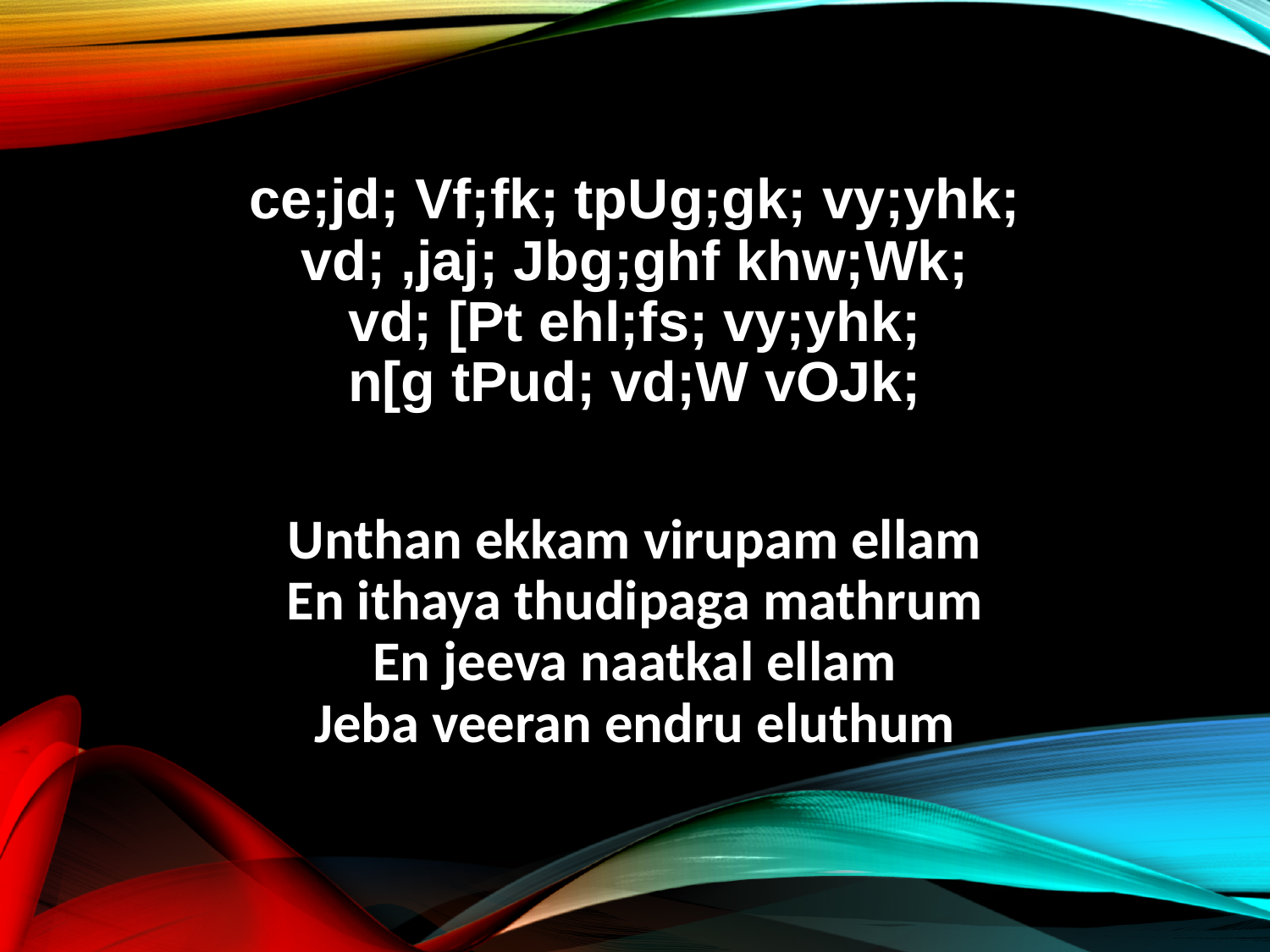

ce;jd; Vf;fk; tpUg;gk; vy;yhk;
vd; ,jaj; Jbg;ghf khw;Wk;
vd; [Pt ehl;fs; vy;yhk;
n[g tPud; vd;W vOJk;

Unthan ekkam virupam ellam
En ithaya thudipaga mathrum
En jeeva naatkal ellam
Jeba veeran endru eluthum